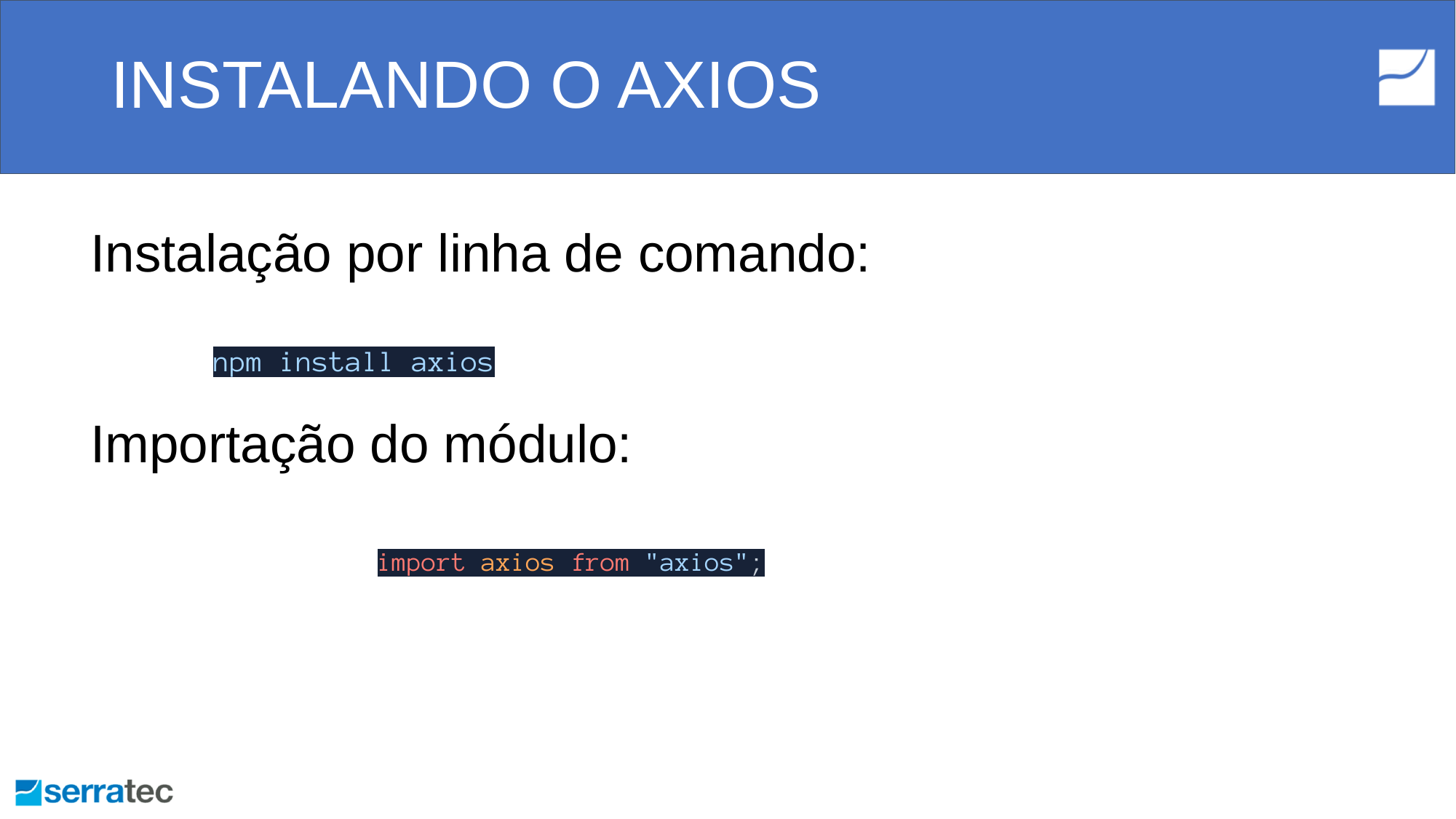

# INSTALANDO O AXIOS

Instalação por linha de comando:

Importação do módulo:
npm install axios
import axios from "axios";